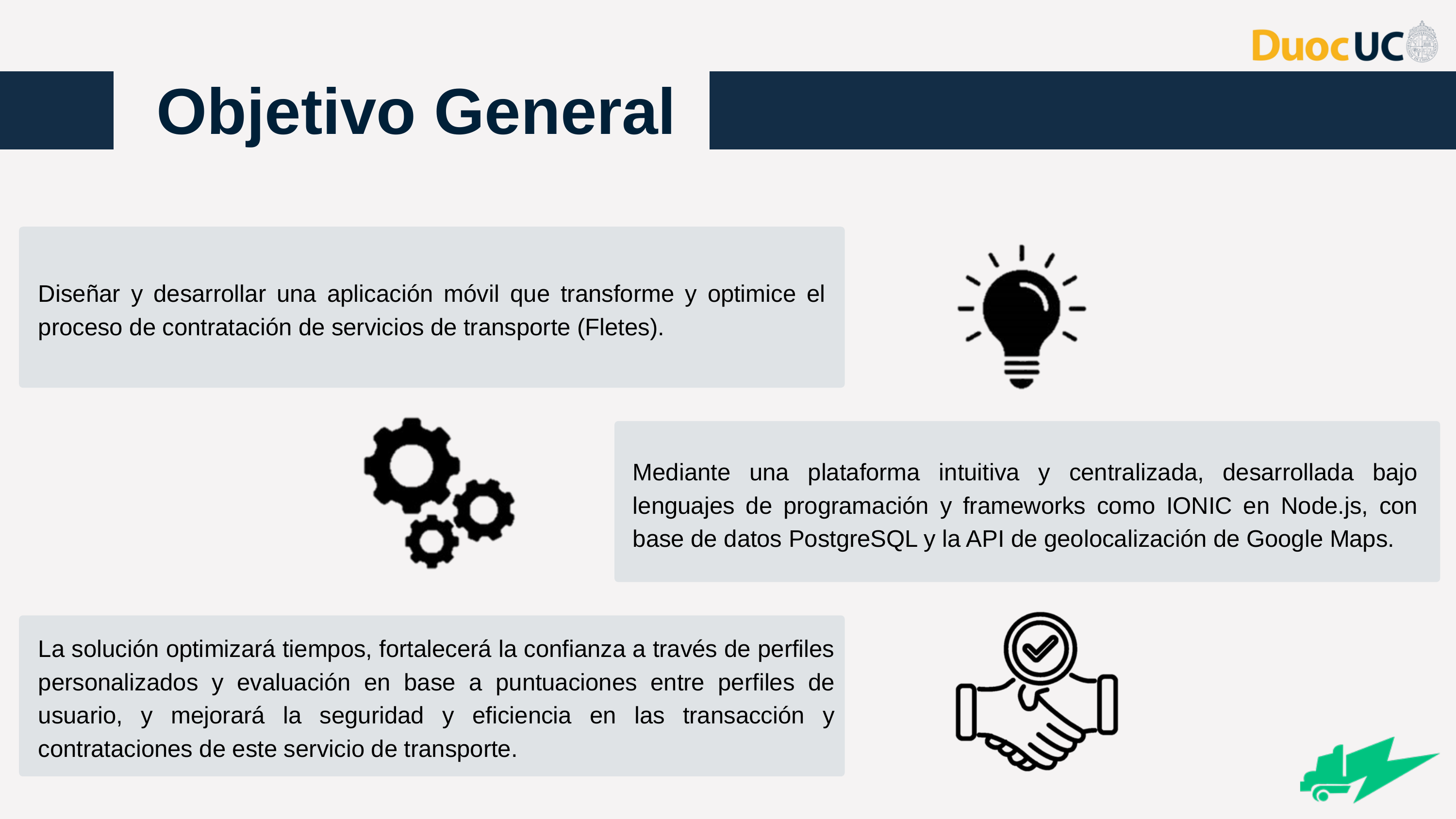

Objetivo General

Diseñar y desarrollar una aplicación móvil que transforme y optimice el proceso de contratación de servicios de transporte (Fletes).

Mediante una plataforma intuitiva y centralizada, desarrollada bajo lenguajes de programación y frameworks como IONIC en Node.js, con base de datos PostgreSQL y la API de geolocalización de Google Maps.

La solución optimizará tiempos, fortalecerá la confianza a través de perfiles personalizados y evaluación en base a puntuaciones entre perfiles de usuario, y mejorará la seguridad y eficiencia en las transacción y contrataciones de este servicio de transporte.